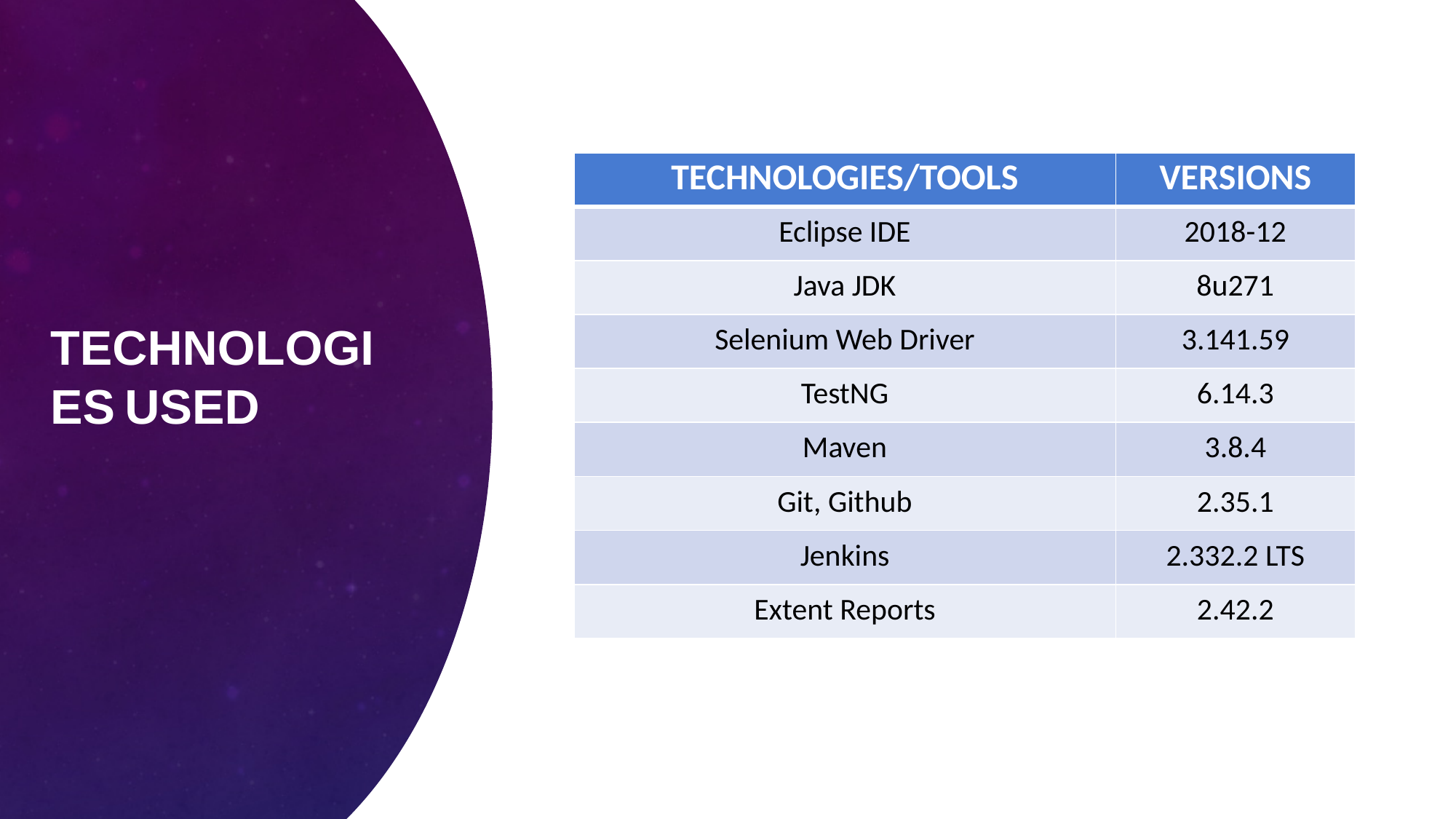

# TECHNOLOGIES USED
| TECHNOLOGIES/TOOLS | VERSIONS |
| --- | --- |
| Eclipse IDE | 2018-12 |
| Java JDK | 8u271 |
| Selenium Web Driver | 3.141.59 |
| TestNG | 6.14.3 |
| Maven | 3.8.4 |
| Git, Github | 2.35.1 |
| Jenkins | 2.332.2 LTS |
| Extent Reports | 2.42.2 |